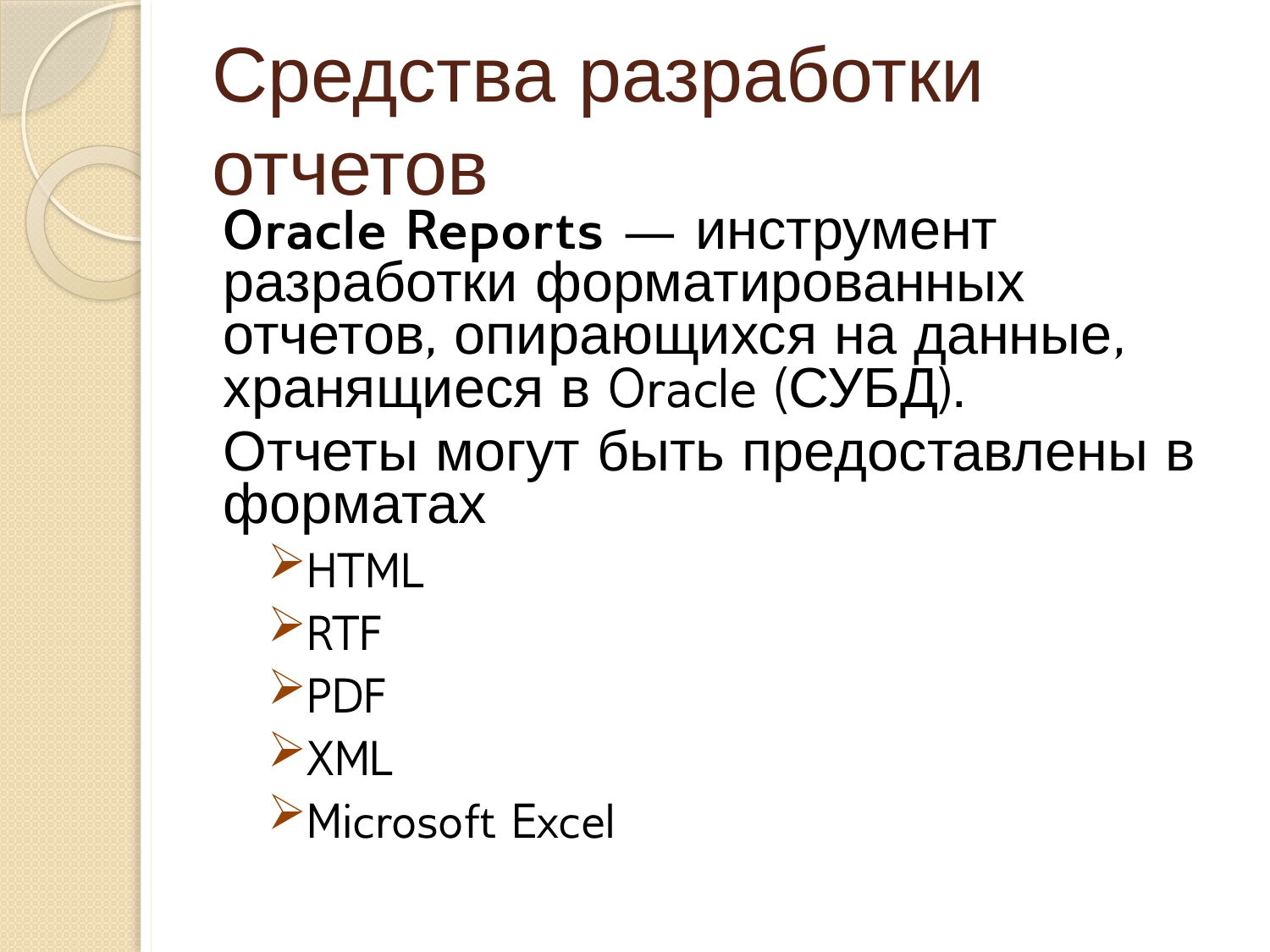

# Средства разработки отчетов
Oracle Reports — инструмент разработки форматированных отчетов, опирающихся на данные, хранящиеся в Oracle (СУБД).
Отчеты могут быть предоставлены в форматах
HTML
RTF
PDF
XML
Microsoft Excel